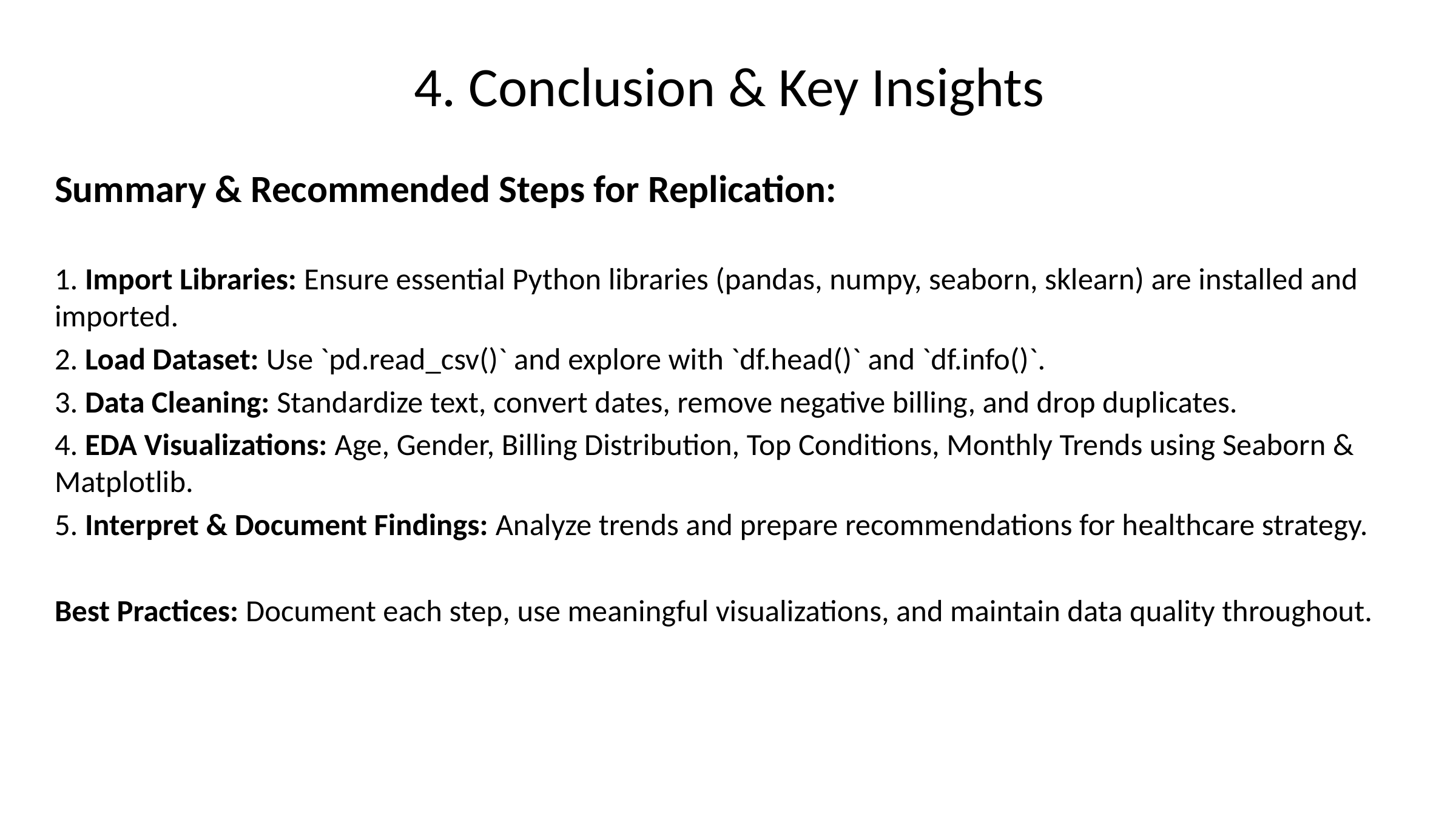

# 4. Conclusion & Key Insights
Summary & Recommended Steps for Replication:

1. Import Libraries: Ensure essential Python libraries (pandas, numpy, seaborn, sklearn) are installed and imported.
2. Load Dataset: Use `pd.read_csv()` and explore with `df.head()` and `df.info()`.
3. Data Cleaning: Standardize text, convert dates, remove negative billing, and drop duplicates.
4. EDA Visualizations: Age, Gender, Billing Distribution, Top Conditions, Monthly Trends using Seaborn & Matplotlib.
5. Interpret & Document Findings: Analyze trends and prepare recommendations for healthcare strategy.

Best Practices: Document each step, use meaningful visualizations, and maintain data quality throughout.